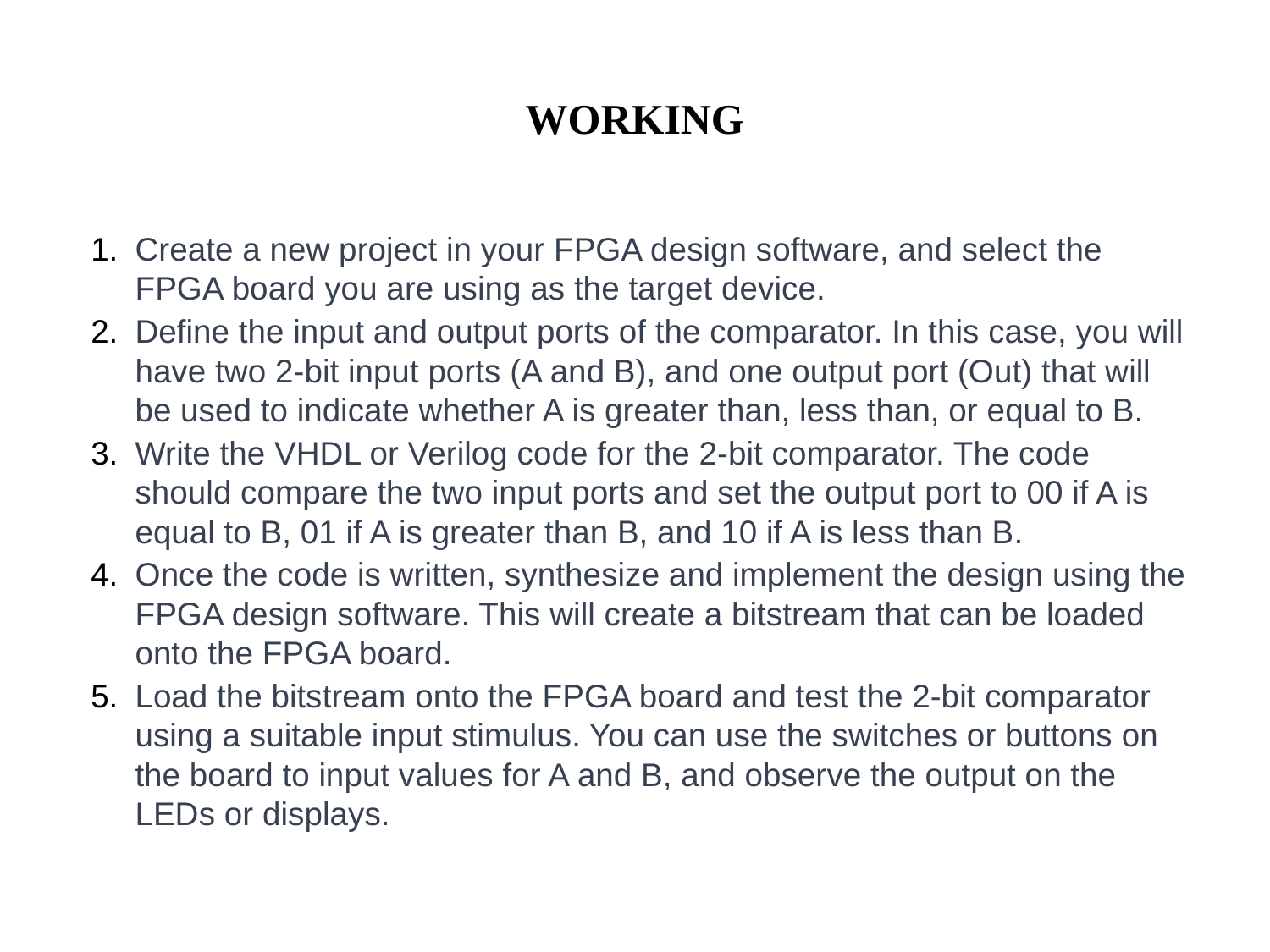

# WORKING
Create a new project in your FPGA design software, and select the FPGA board you are using as the target device.
Define the input and output ports of the comparator. In this case, you will have two 2-bit input ports (A and B), and one output port (Out) that will be used to indicate whether A is greater than, less than, or equal to B.
Write the VHDL or Verilog code for the 2-bit comparator. The code should compare the two input ports and set the output port to 00 if A is equal to B, 01 if A is greater than B, and 10 if A is less than B.
Once the code is written, synthesize and implement the design using the FPGA design software. This will create a bitstream that can be loaded onto the FPGA board.
Load the bitstream onto the FPGA board and test the 2-bit comparator using a suitable input stimulus. You can use the switches or buttons on the board to input values for A and B, and observe the output on the LEDs or displays.